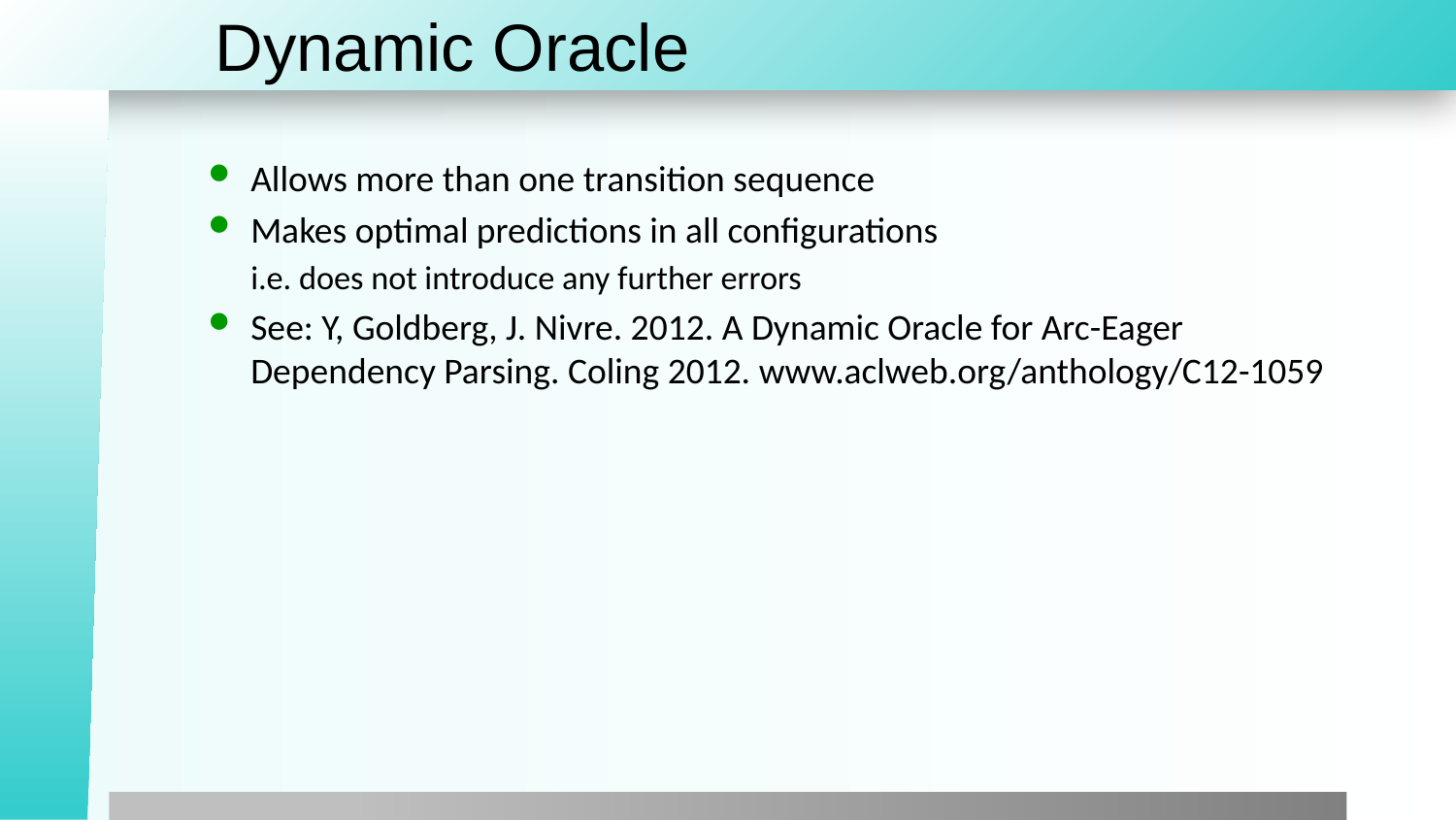

# Dynamic Oracle
Allows more than one transition sequence
Makes optimal predictions in all configurations
i.e. does not introduce any further errors
See: Y, Goldberg, J. Nivre. 2012. A Dynamic Oracle for Arc-Eager Dependency Parsing. Coling 2012. www.aclweb.org/anthology/C12-1059